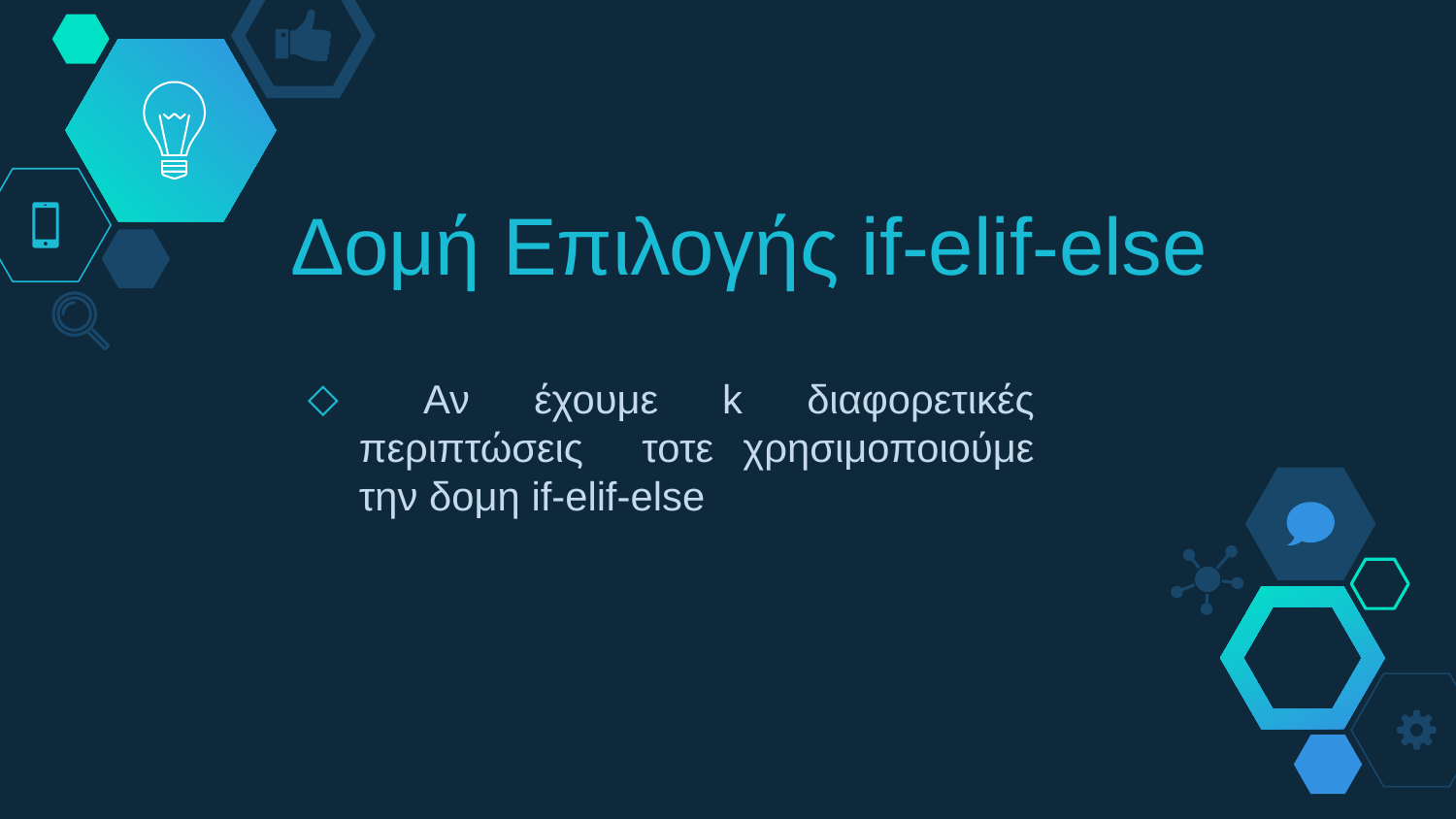

# Δομή Επιλογής if-elif-else
 Αν έχουμε k διαφορετικές περιπτώσεις  τοτε χρησιμοποιούμε την δομη if-elif-else